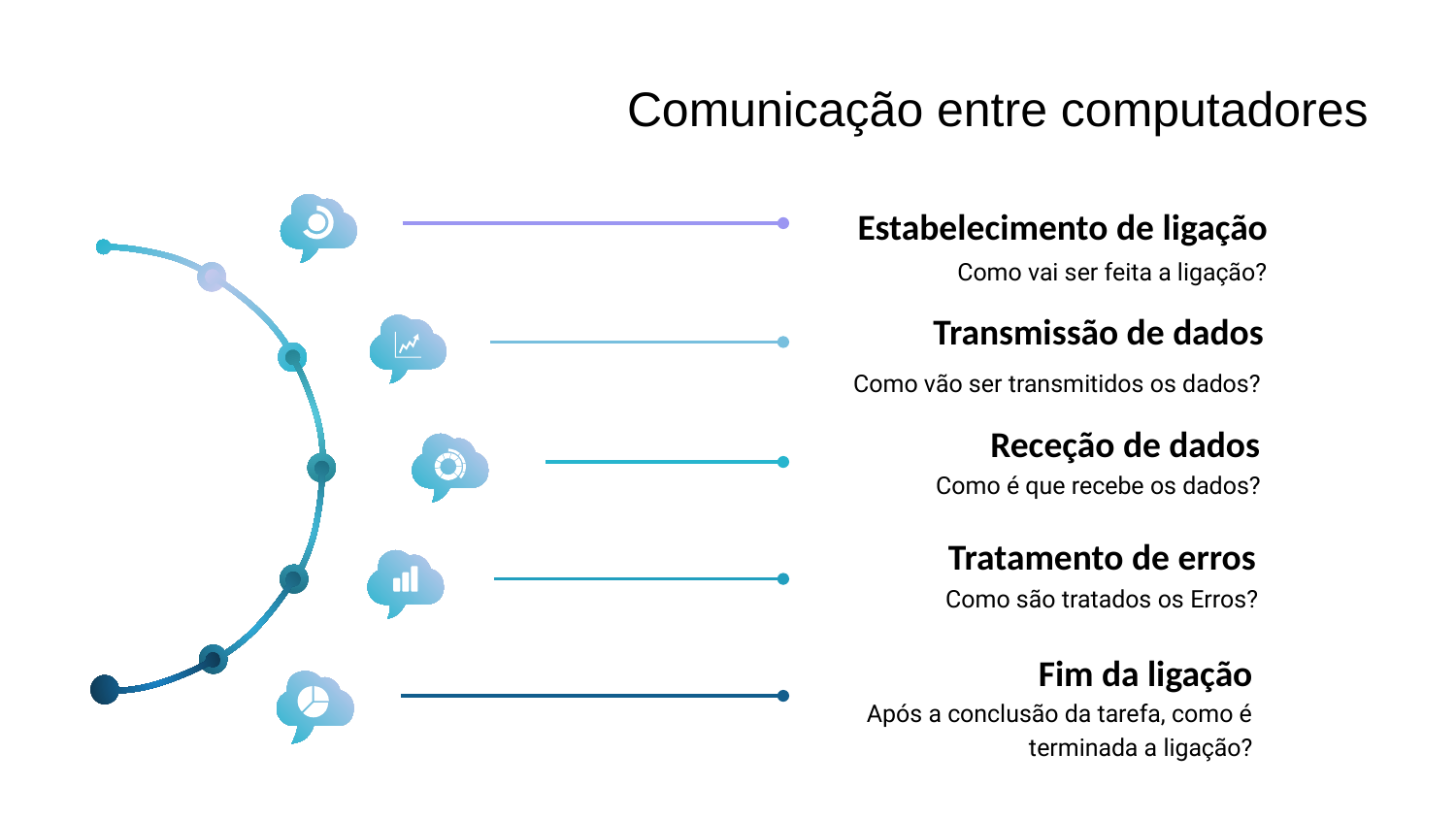

# Comunicação entre computadores
Estabelecimento de ligação

Como vai ser feita a ligação?

Transmissão de dados

Como vão ser transmitidos os dados?
Receção de dados

Como é que recebe os dados?
Tratamento de erros

Como são tratados os Erros?

Fim da ligação

Após a conclusão da tarefa, como é terminada a ligação?